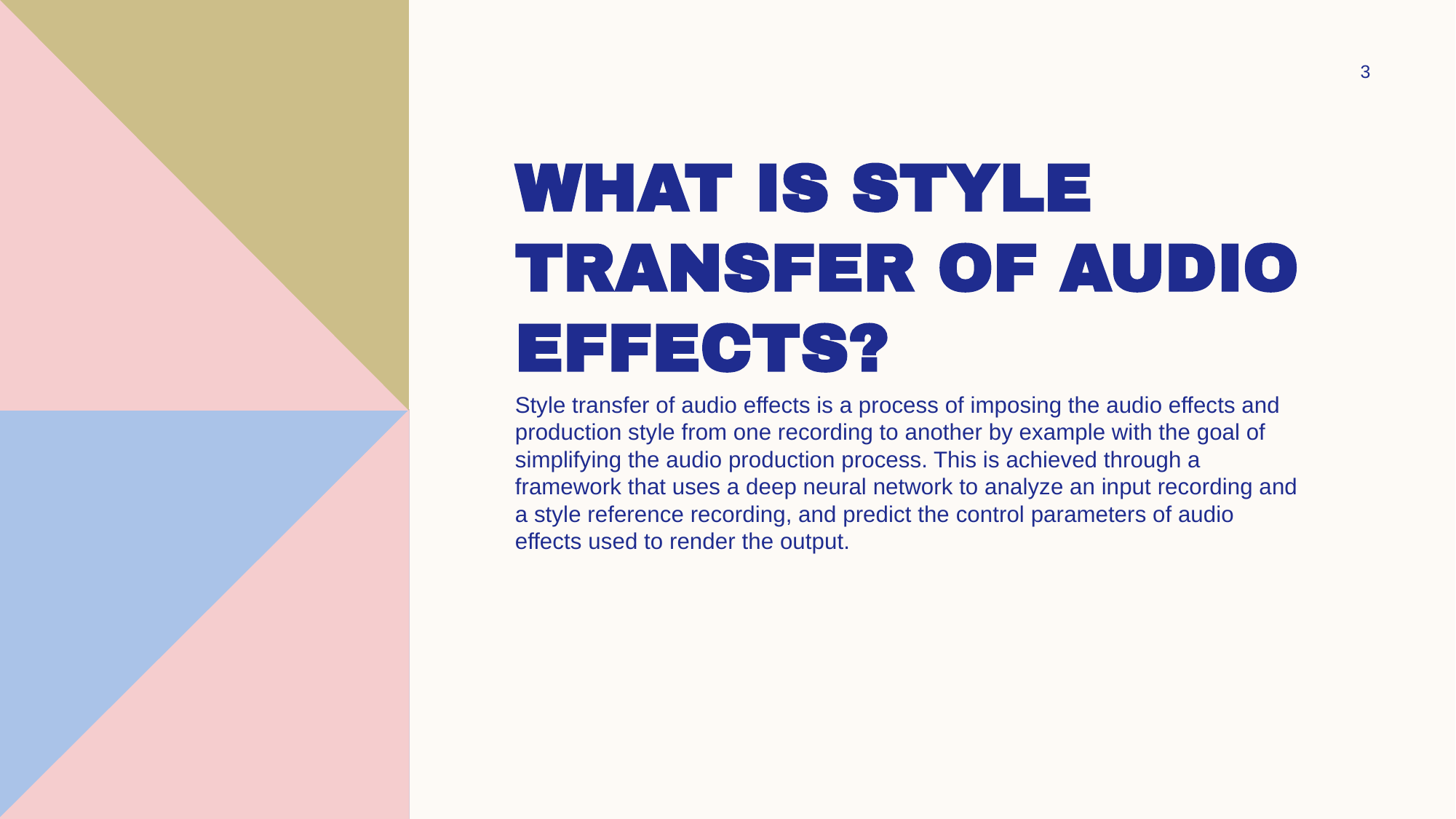

3
# What is Style Transfer of Audio Effects?​
Style transfer of audio effects is a process of imposing the audio effects and production style from one recording to another by example with the goal of simplifying the audio production process. This is achieved through a framework that uses a deep neural network to analyze an input recording and a style reference recording, and predict the control parameters of audio effects used to render the output.